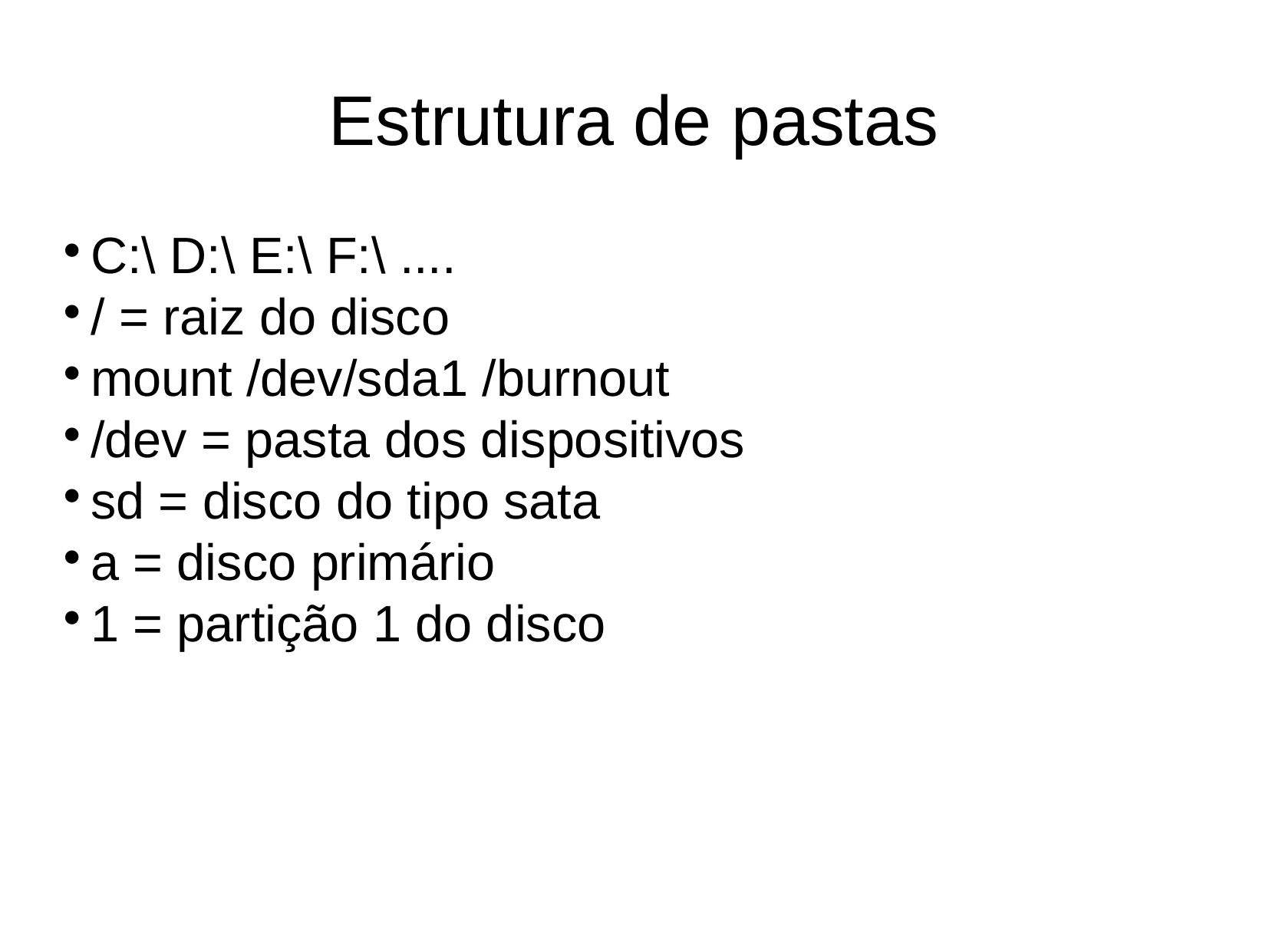

Estrutura de pastas
C:\ D:\ E:\ F:\ ....
/ = raiz do disco
mount /dev/sda1 /burnout
/dev = pasta dos dispositivos
sd = disco do tipo sata
a = disco primário
1 = partição 1 do disco